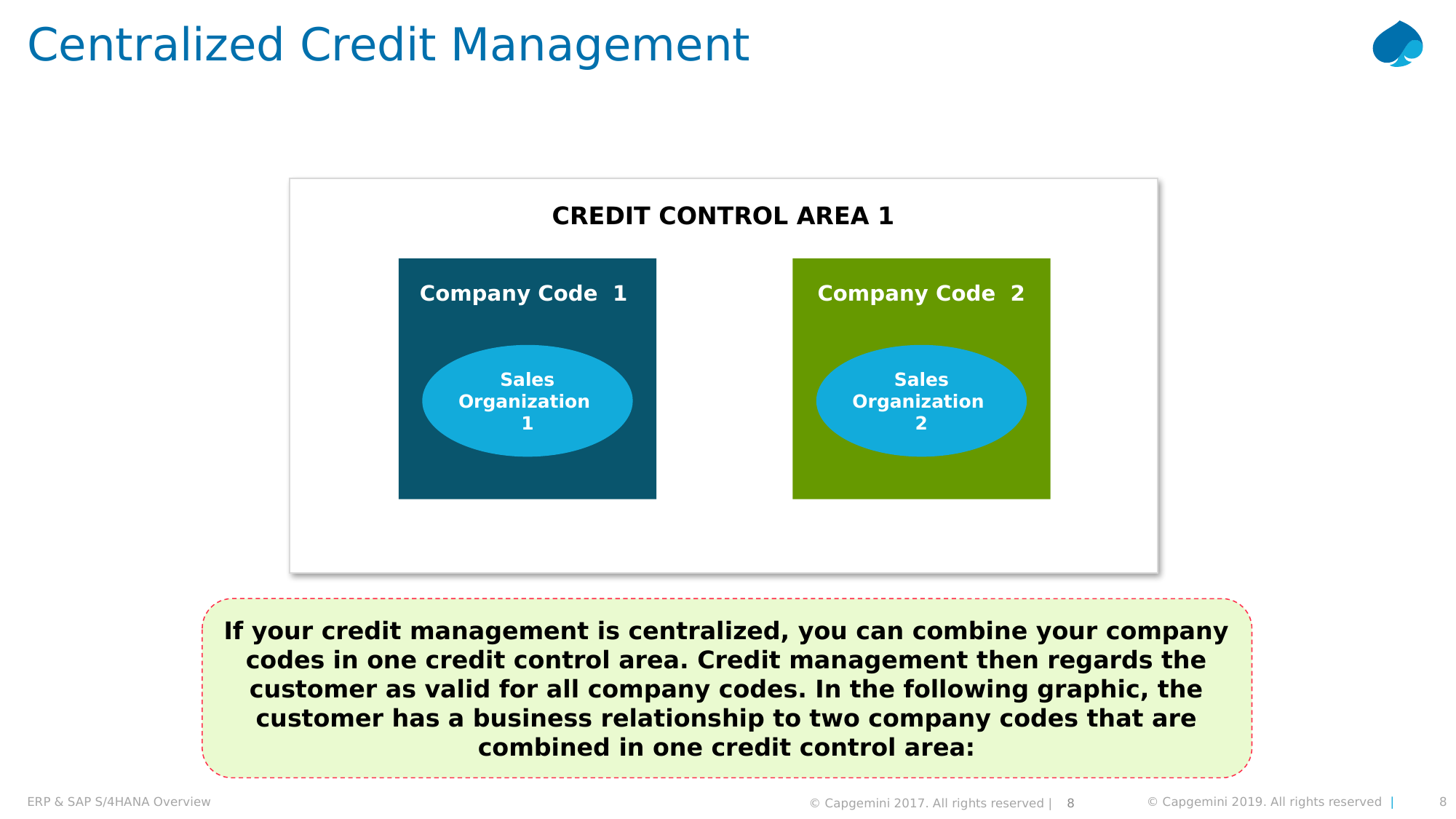

# Centralized Credit Management
CREDIT CONTROL AREA 1
Company Code  1

Sales Organization  1
Company Code  2
Sales Organization  2
If your credit management is centralized, you can combine your company codes in one credit control area. Credit management then regards the customer as valid for all company codes. In the following graphic, the customer has a business relationship to two company codes that are combined in one credit control area:
8
© Capgemini 2017. All rights reserved |